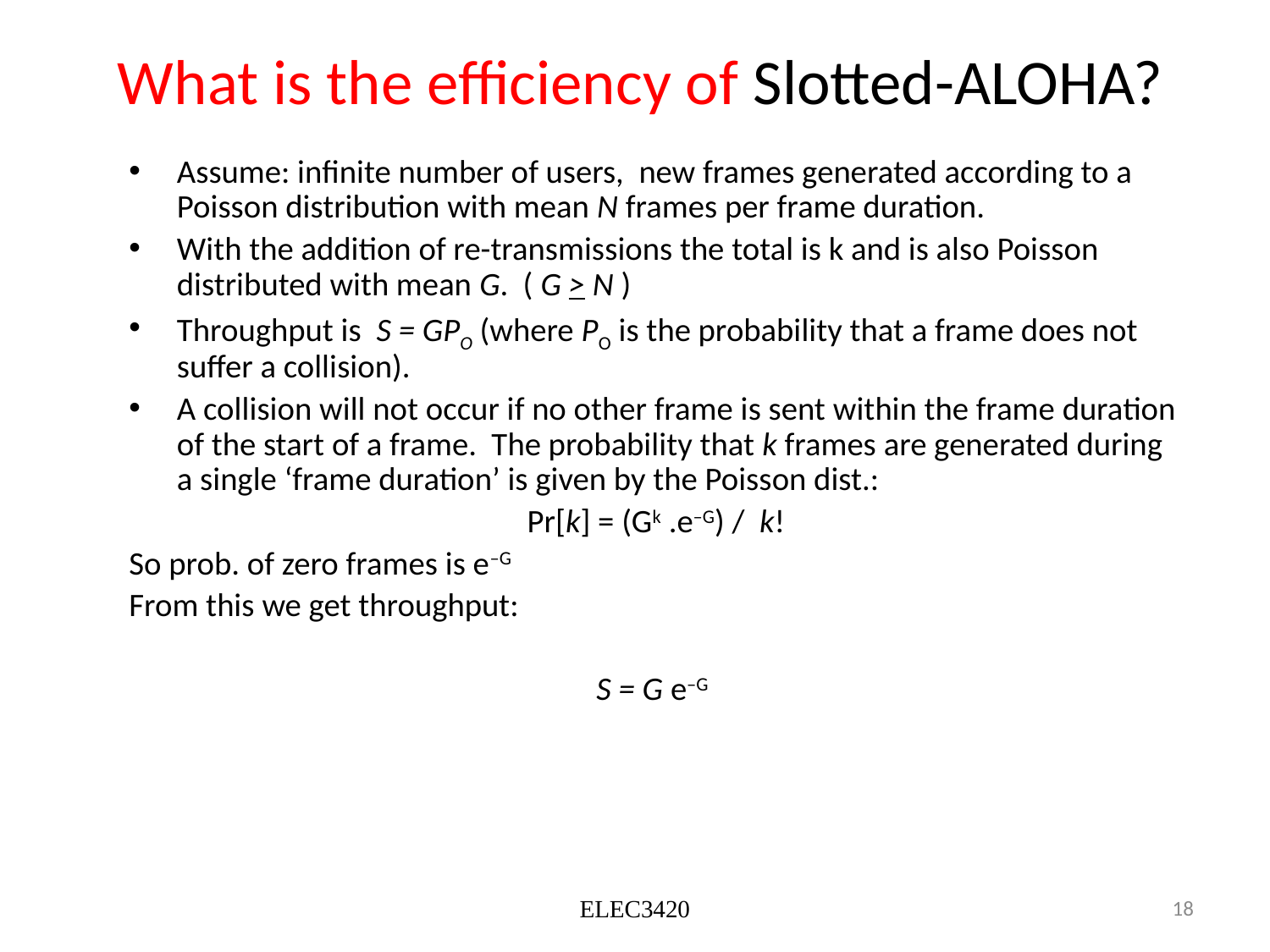

# What is the efficiency of Slotted-ALOHA?
Assume: infinite number of users,  new frames generated according to a Poisson distribution with mean N frames per frame duration.
With the addition of re-transmissions the total is k and is also Poisson distributed with mean G.  ( G > N )
Throughput is  S = GPO (where PO is the probability that a frame does not suffer a collision).
A collision will not occur if no other frame is sent within the frame duration of the start of a frame.  The probability that k frames are generated during a single ‘frame duration’ is given by the Poisson dist.:
Pr[k] = (Gk .e–G) /  k!
So prob. of zero frames is e–G
From this we get throughput:

S = G e–G
ELEC3420
18